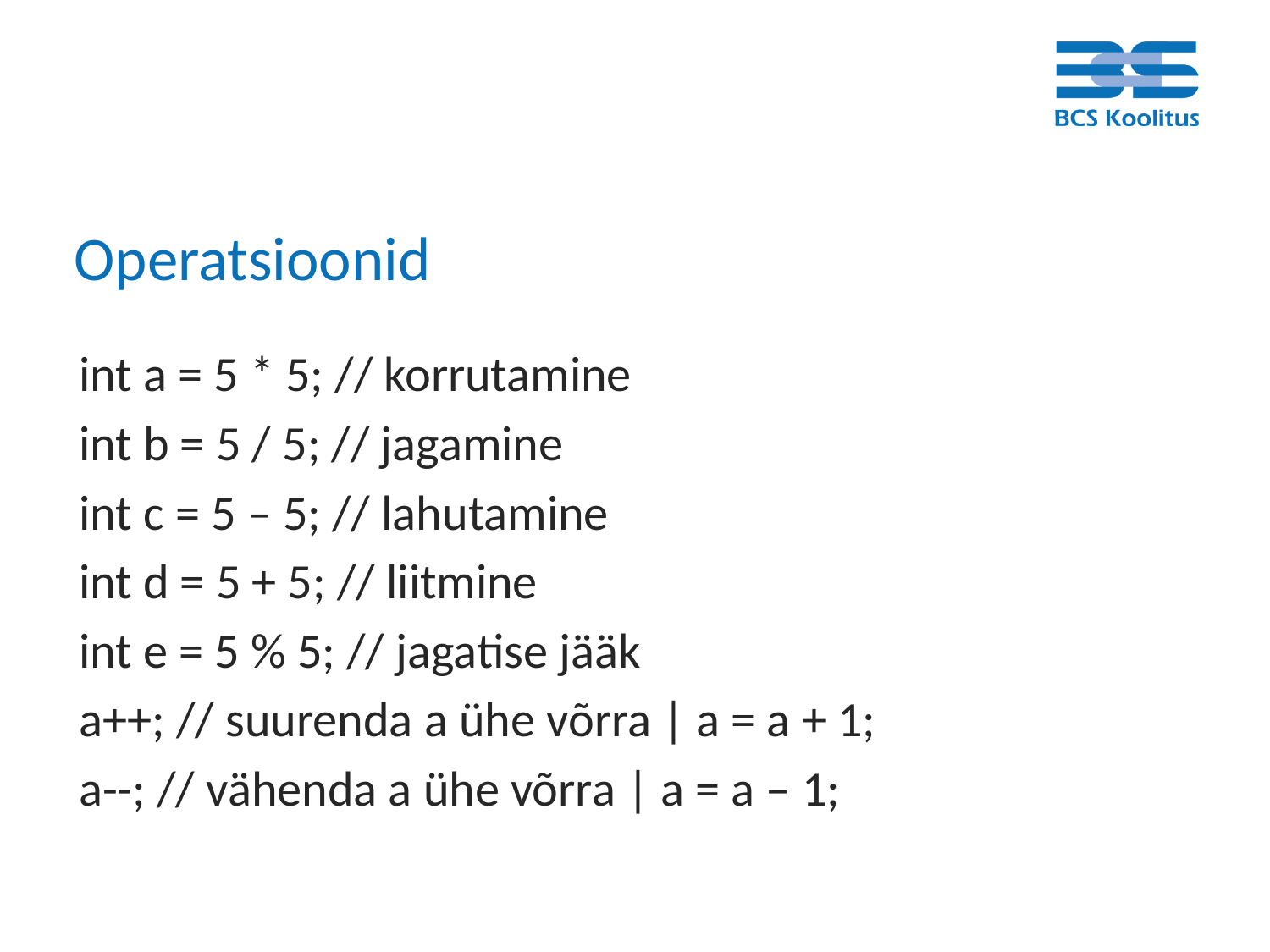

# Operatsioonid
int a = 5 * 5; // korrutamine
int b = 5 / 5; // jagamine
int c = 5 – 5; // lahutamine
int d = 5 + 5; // liitmine
int e = 5 % 5; // jagatise jääk
a++; // suurenda a ühe võrra | a = a + 1;
a--; // vähenda a ühe võrra | a = a – 1;